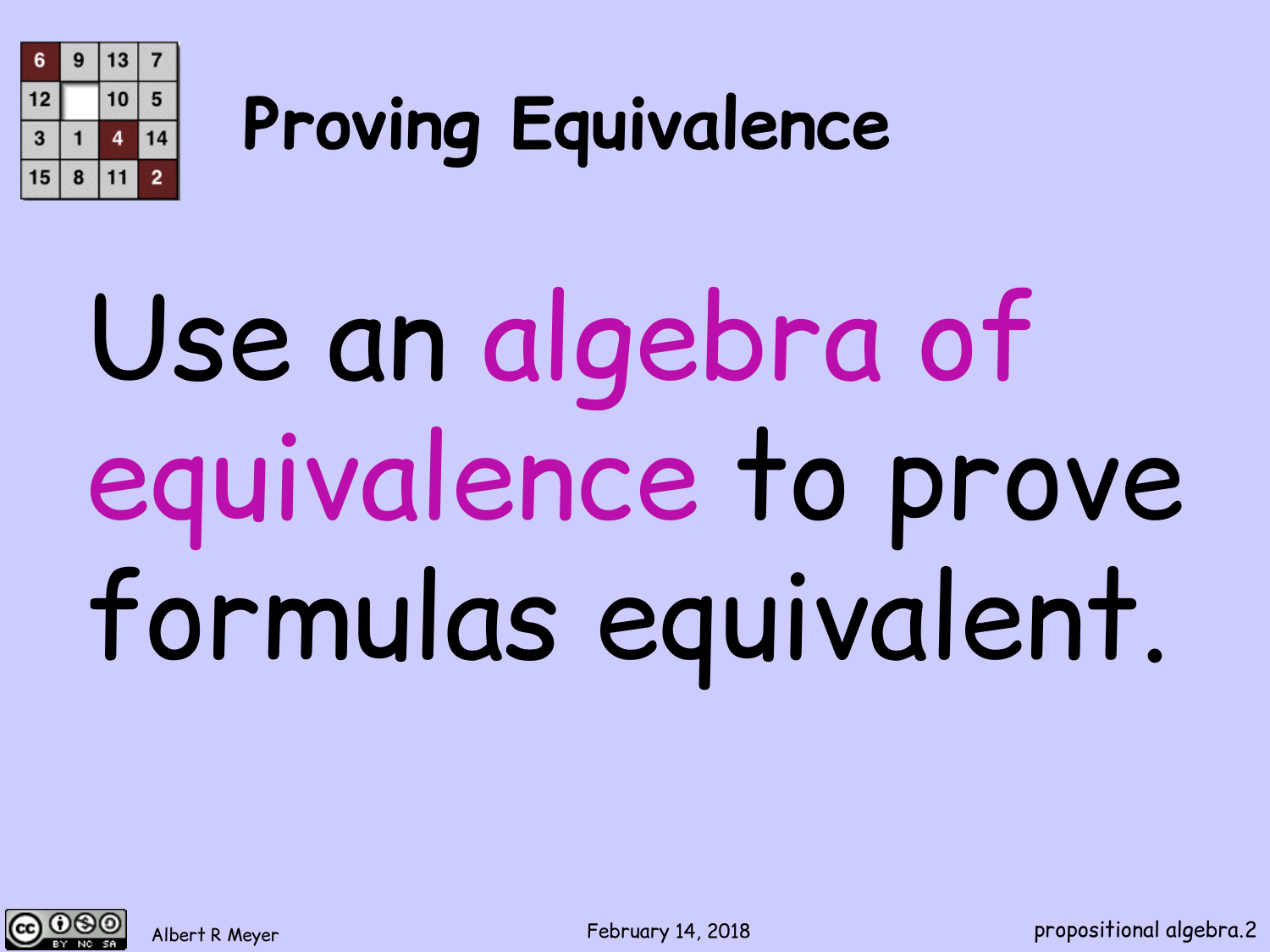

# Proving Equivalence
Use an algebra of equivalence to prove
formulas equivalent.
propositional algebra.2